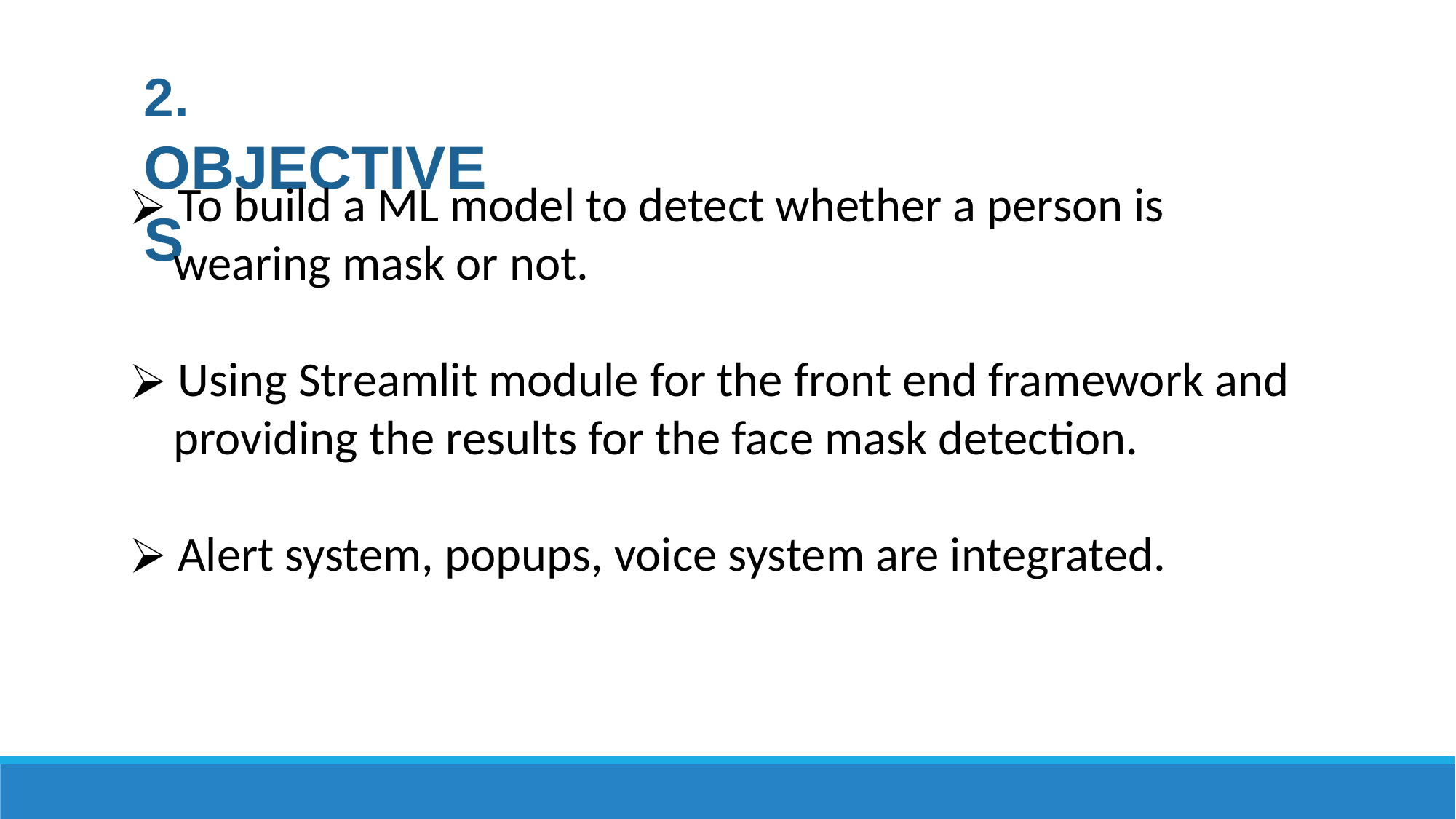

2. OBJECTIVES
 To build a ML model to detect whether a person is
    wearing mask or not.

 Using Streamlit module for the front end framework and
    providing the results for the face mask detection.

 Alert system, popups, voice system are integrated.